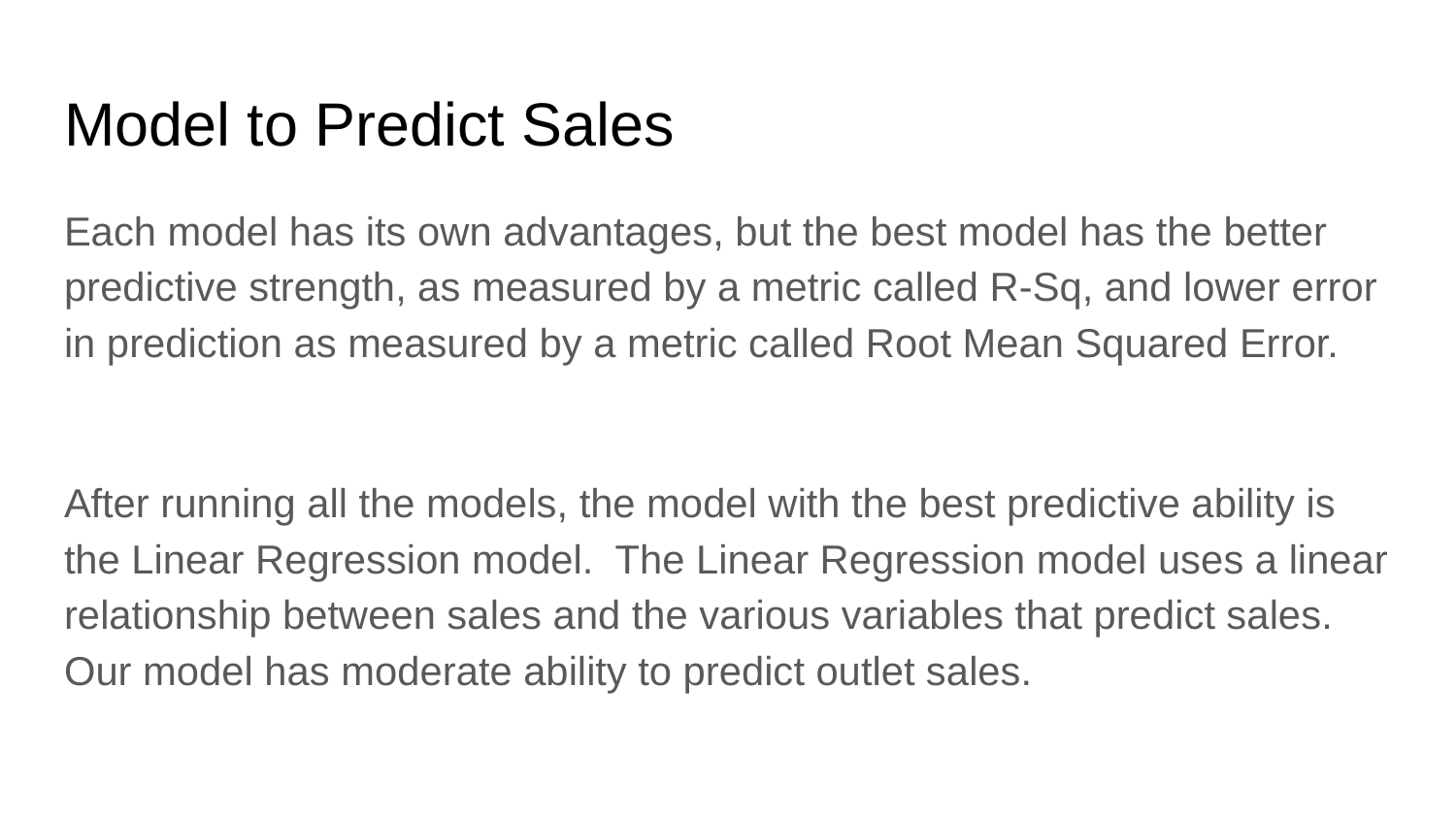

# Model to Predict Sales
Each model has its own advantages, but the best model has the better predictive strength, as measured by a metric called R-Sq, and lower error in prediction as measured by a metric called Root Mean Squared Error.

After running all the models, the model with the best predictive ability is the Linear Regression model.  The Linear Regression model uses a linear relationship between sales and the various variables that predict sales.  Our model has moderate ability to predict outlet sales.